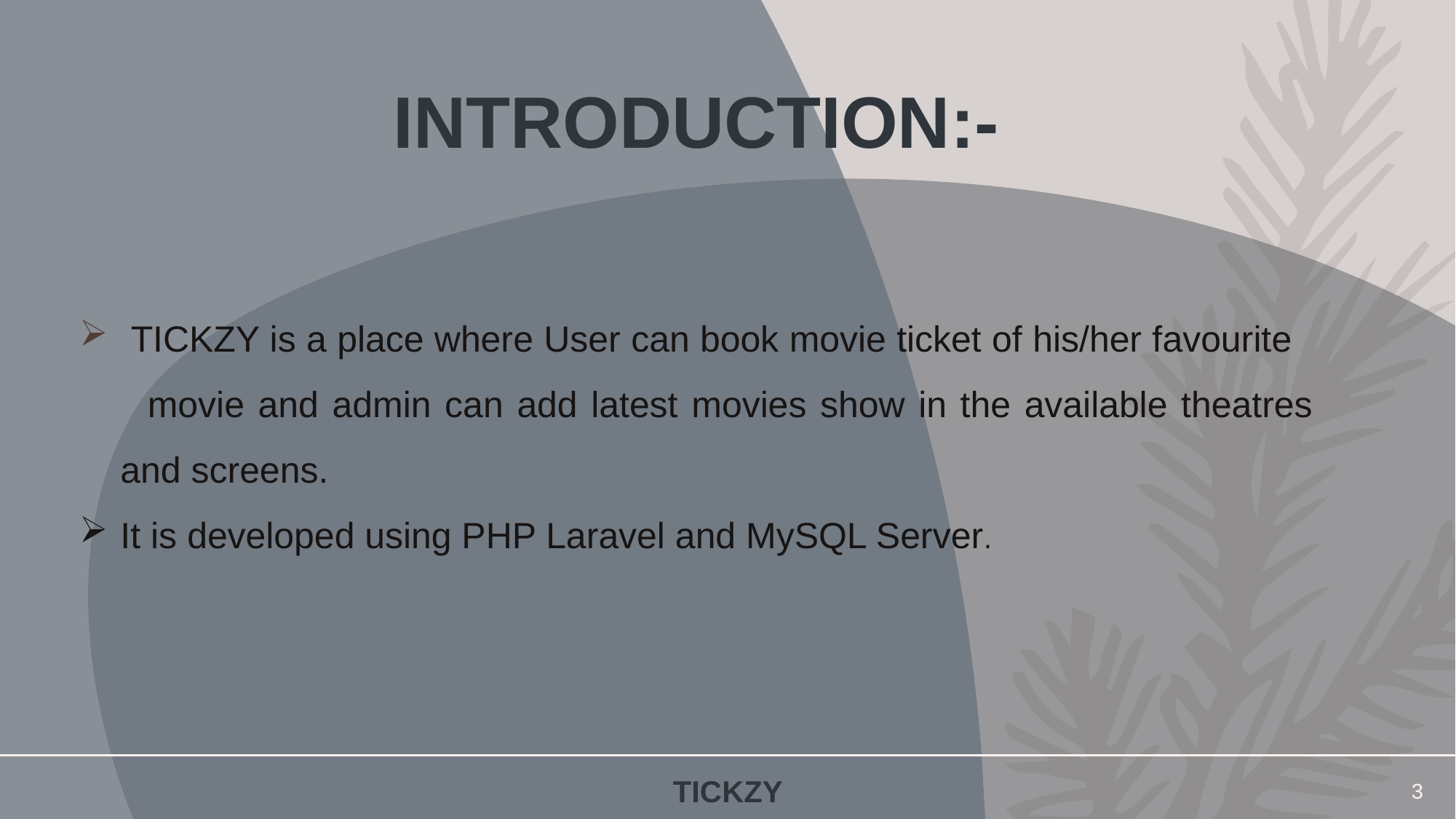

# INTRODUCTION:-

 TICKZY is a place where User can book movie ticket of his/her favourite     movie and admin can add latest movies show in the available theatres and screens.
It is developed using PHP Laravel and MySQL Server.
TICKZY
3